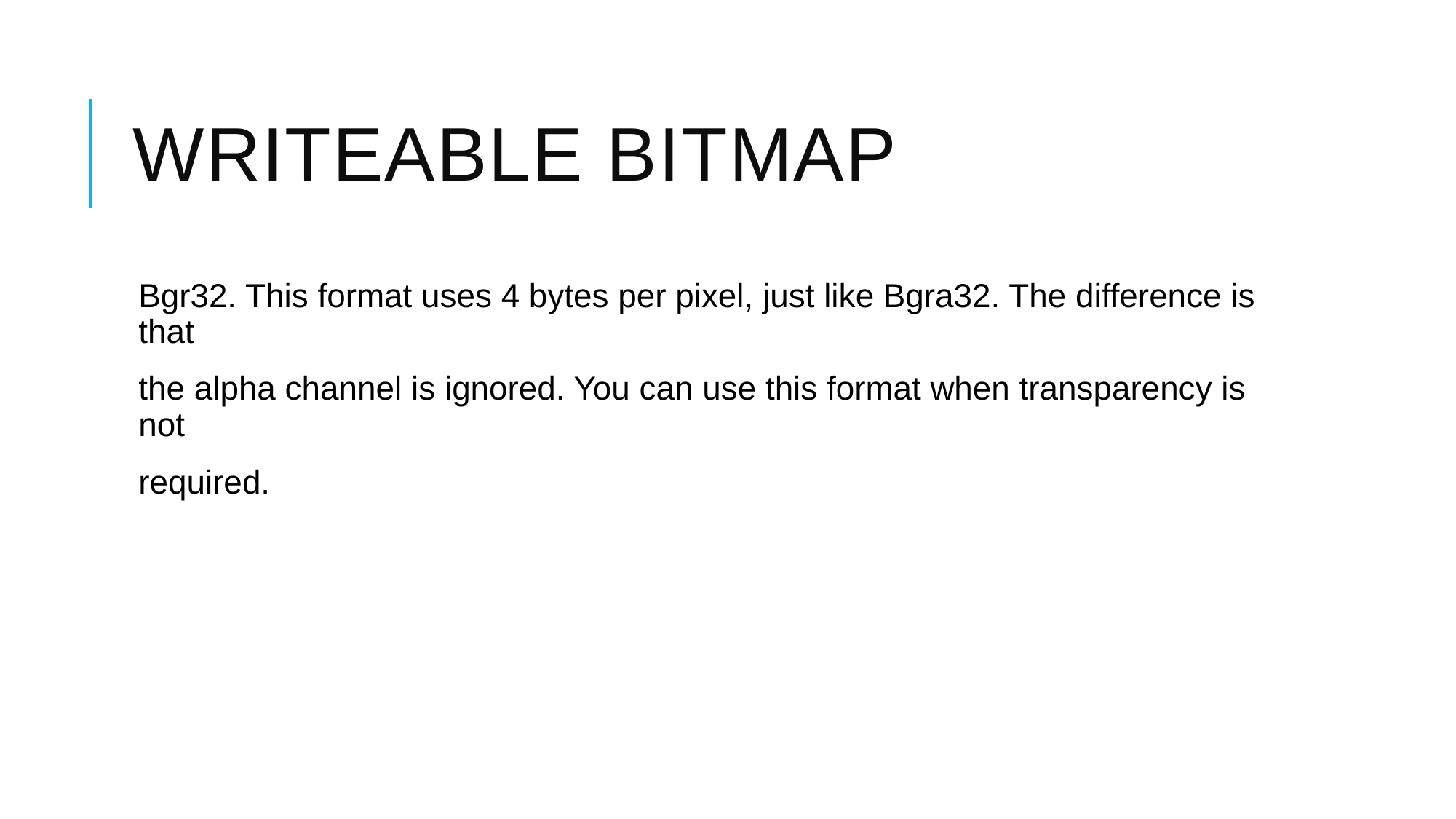

# Writeable Bitmap
Bgr32. This format uses 4 bytes per pixel, just like Bgra32. The difference is that
the alpha channel is ignored. You can use this format when transparency is not
required.